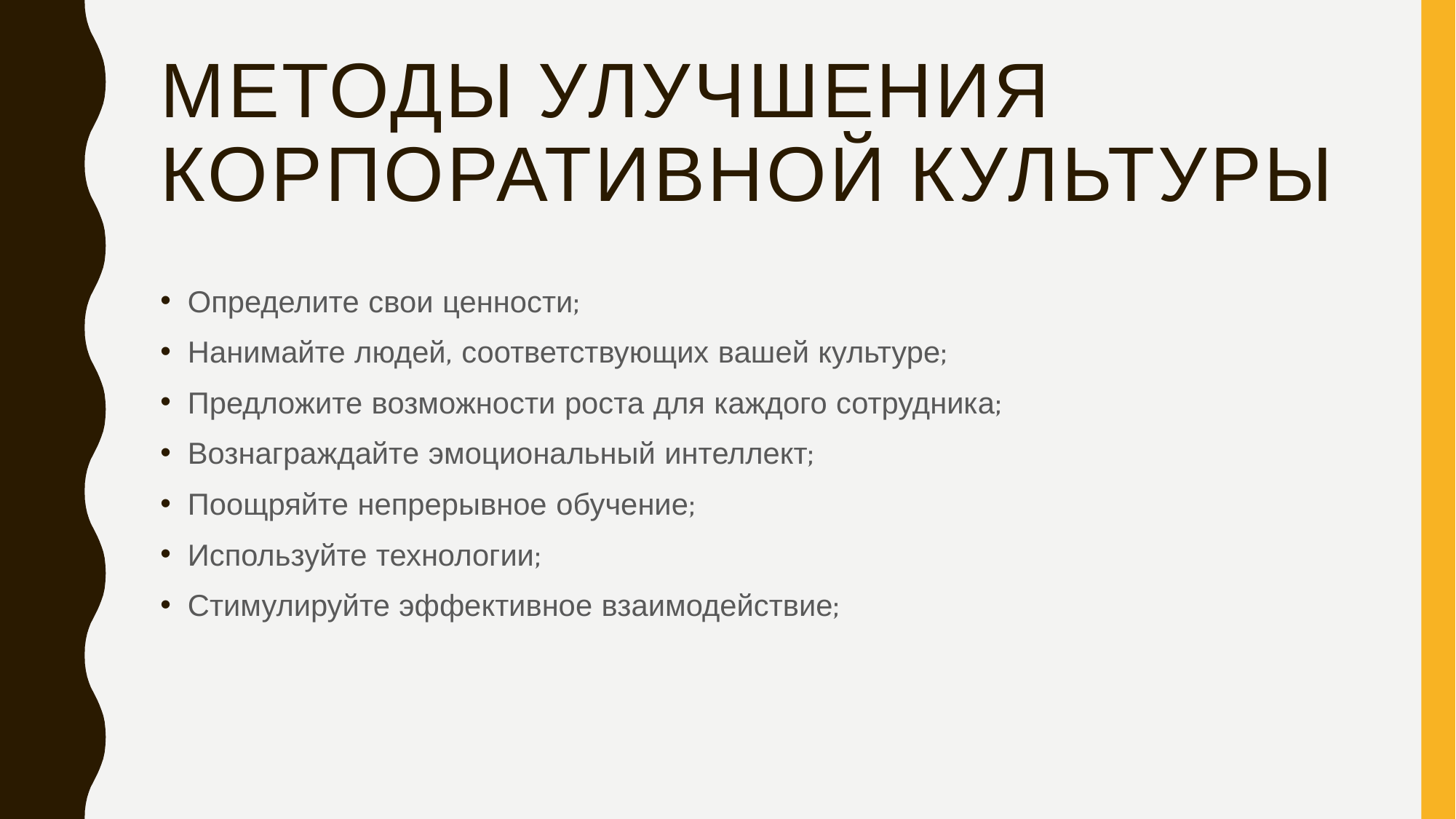

# Методы улучшения корпоративной культуры
Определите свои ценности;
Нанимайте людей, соответствующих вашей культуре;
Предложите возможности роста для каждого сотрудника;
Вознаграждайте эмоциональный интеллект;
Поощряйте непрерывное обучение;
Используйте технологии;
Стимулируйте эффективное взаимодействие;